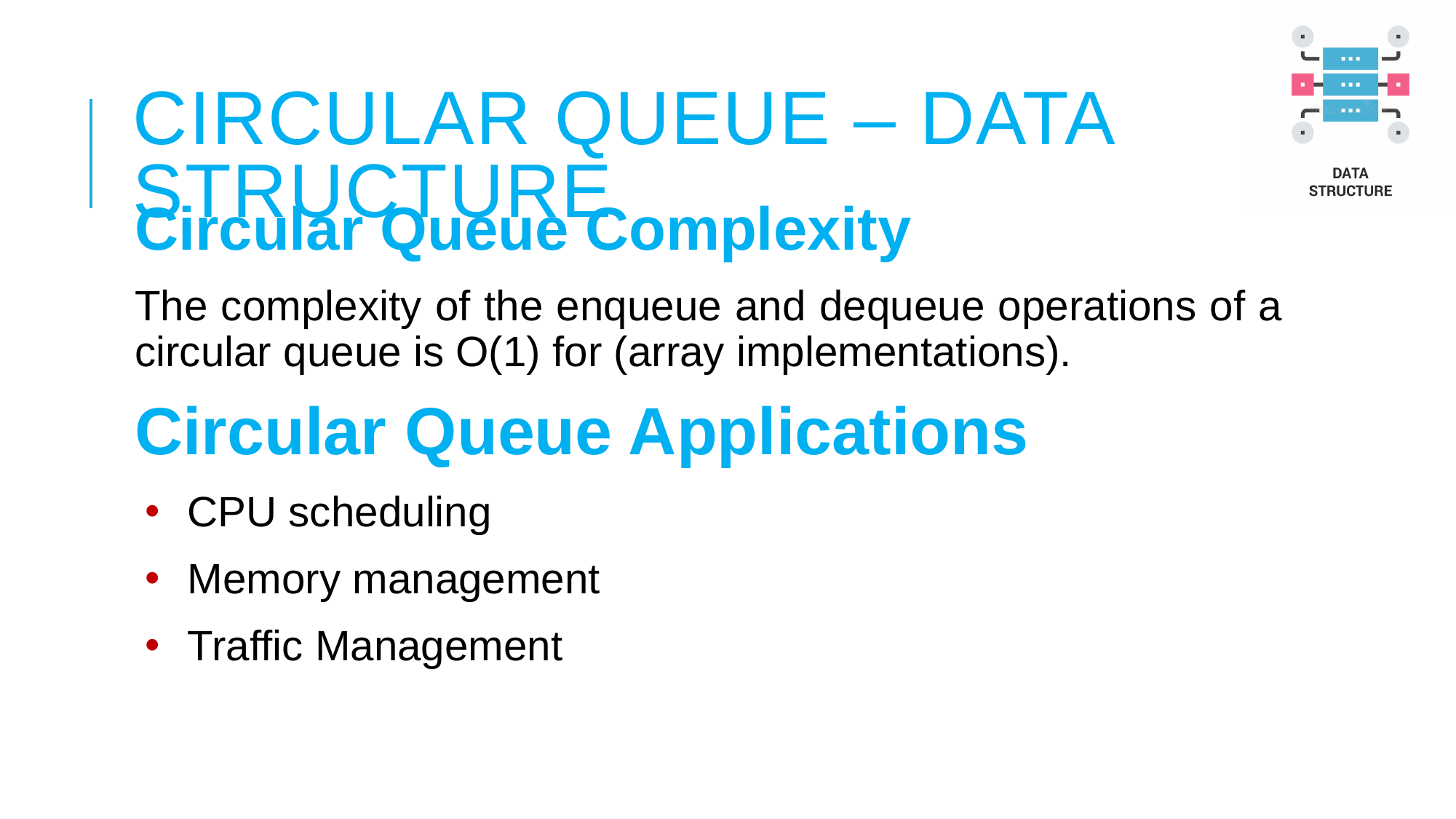

# CIRCULAR Queue – DATA STRUCTURE
Circular Queue Complexity
The complexity of the enqueue and dequeue operations of a circular queue is O(1) for (array implementations).
Circular Queue Applications
CPU scheduling
Memory management
Traffic Management